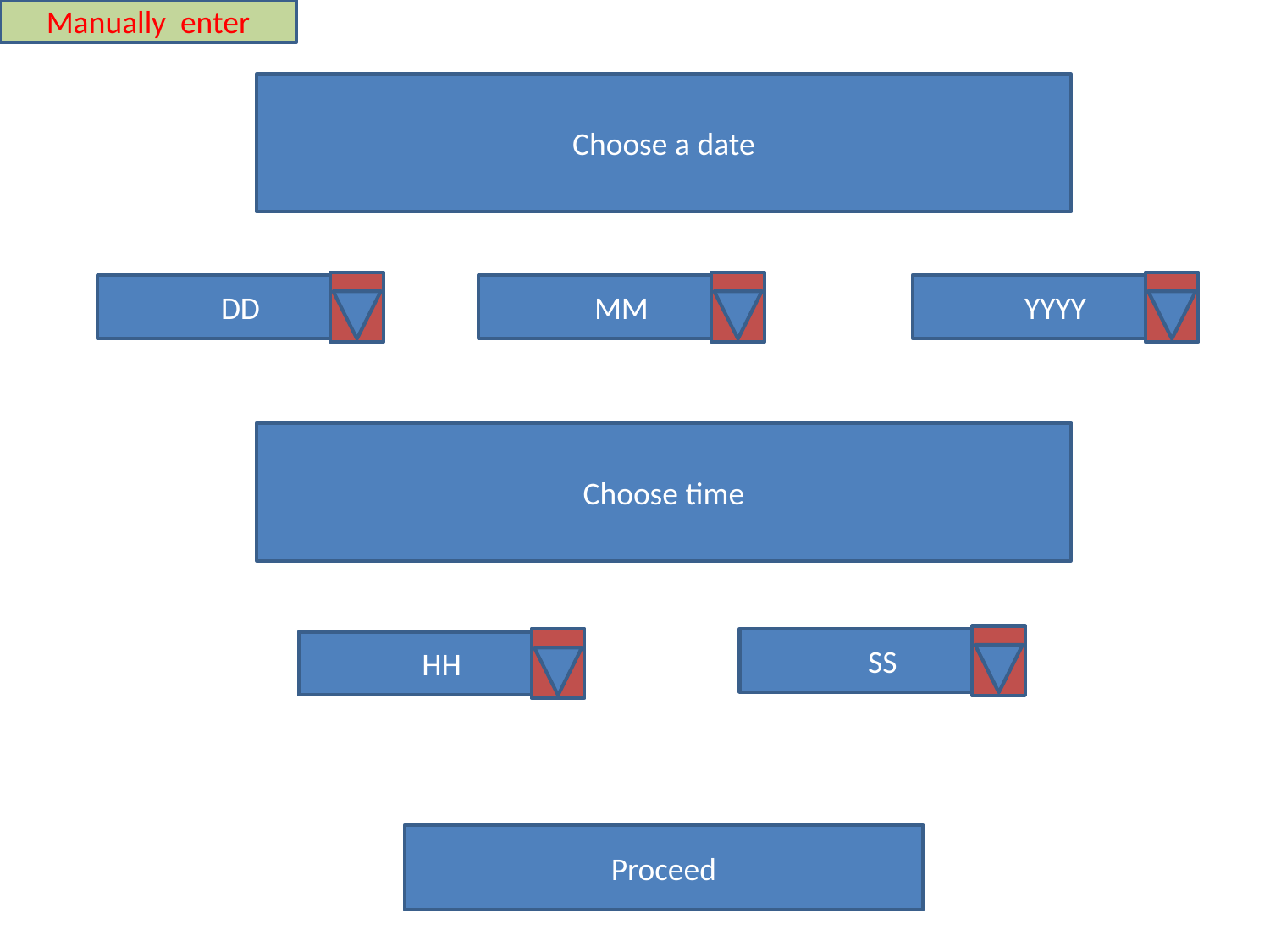

Manually  enter
Choose a date

DD

MM

YYYY
Choose time

SS

HH
Proceed